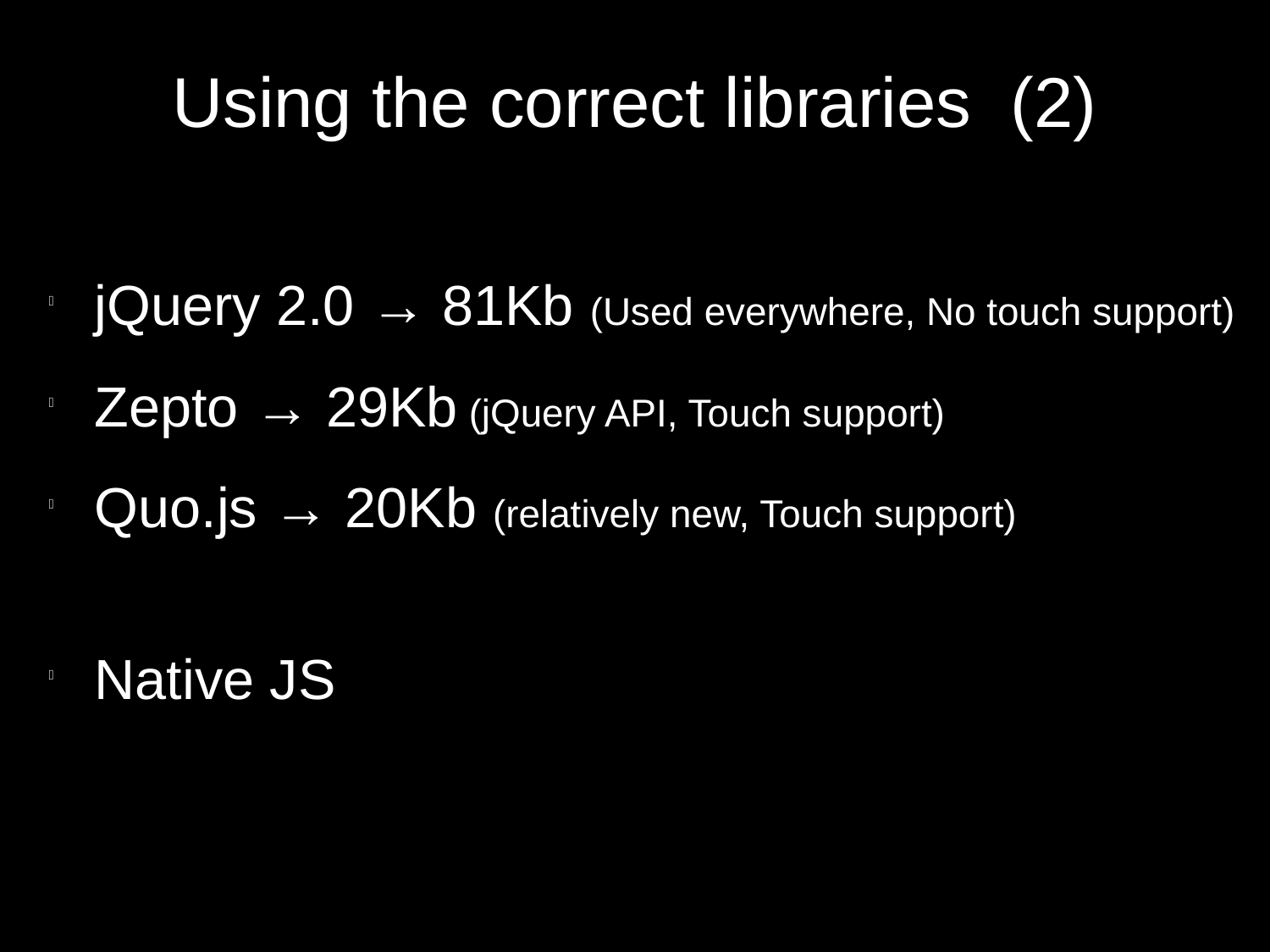

Using the correct libraries  (2)

 jQuery 2.0 → 81Kb (Used everywhere, No touch support)
 Zepto → 29Kb (jQuery API, Touch support)
 Quo.js → 20Kb (relatively new, Touch support)

 Native JS